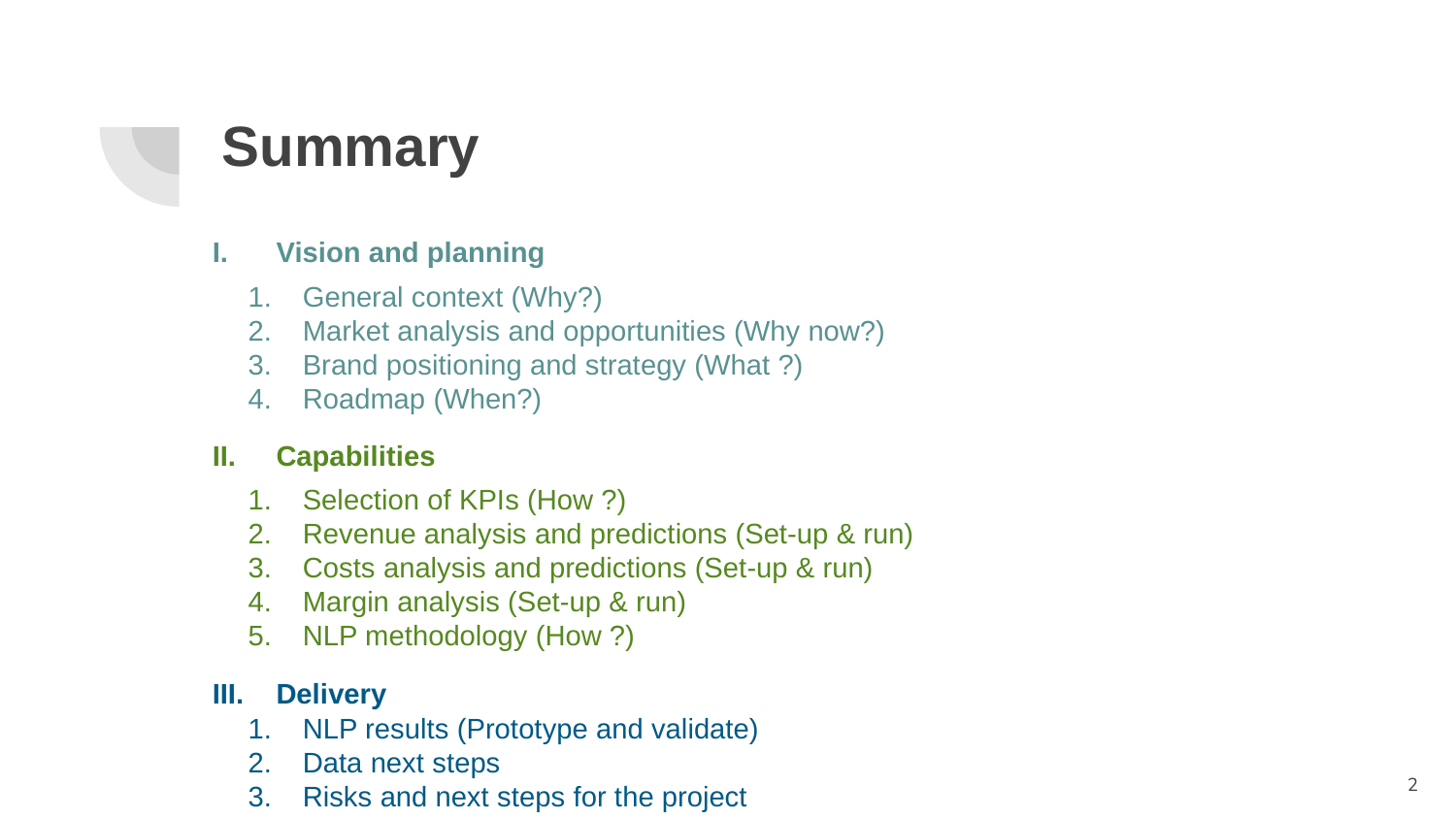

# Summary
Vision and planning

Capabilities

Delivery
General context (Why?)
Market analysis and opportunities (Why now?)
Brand positioning and strategy (What ?)
Roadmap (When?)
Selection of KPIs (How ?)
Revenue analysis and predictions (Set-up & run)
Costs analysis and predictions (Set-up & run)
Margin analysis (Set-up & run)
NLP methodology (How ?)
NLP results (Prototype and validate)
Data next steps
Risks and next steps for the project
2